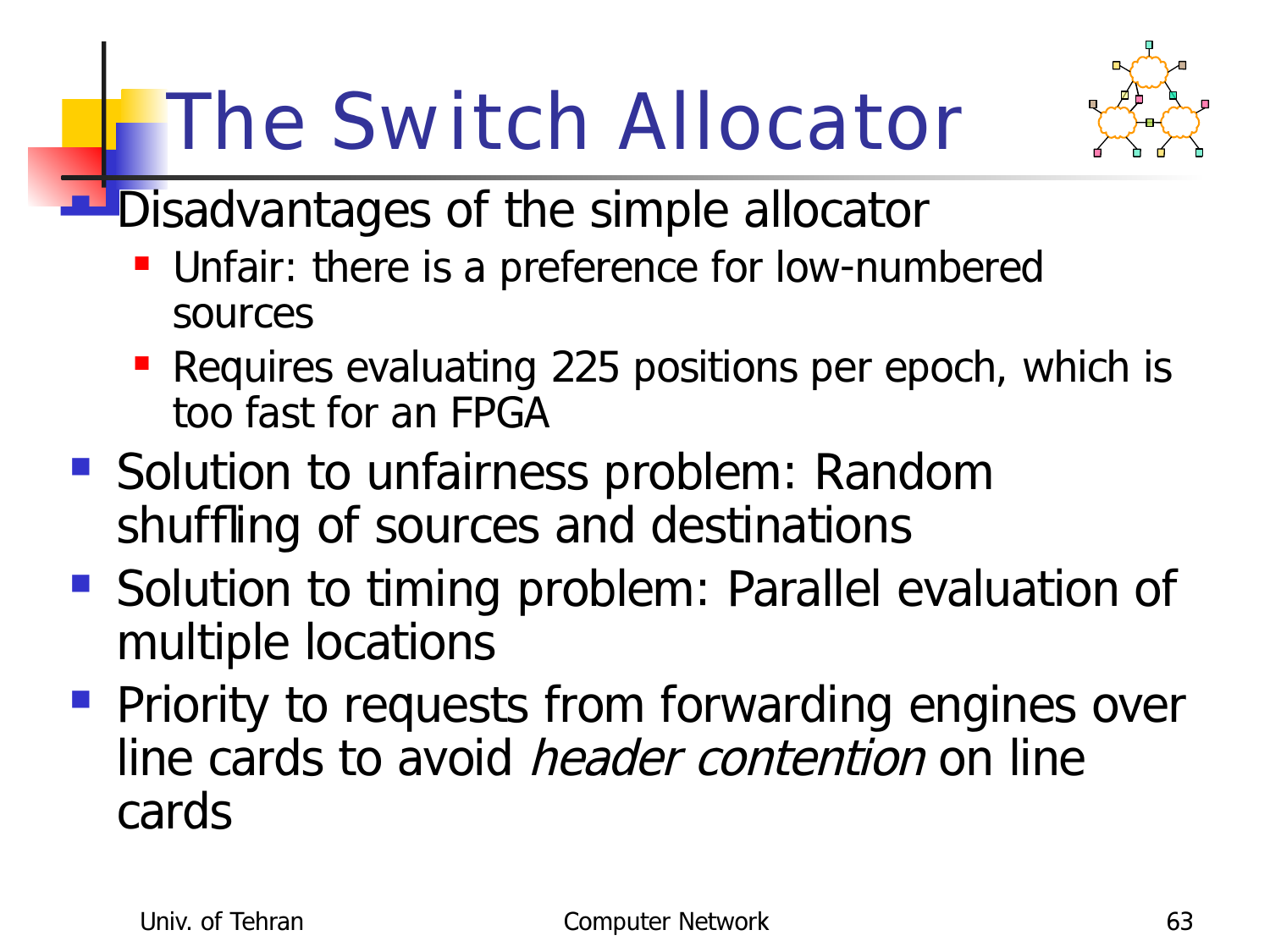

# The Switch Allocator
Disadvantages of the simple allocator
Unfair: there is a preference for low-numbered sources
Requires evaluating 225 positions per epoch, which is too fast for an FPGA
Solution to unfairness problem: Random shuffling of sources and destinations
Solution to timing problem: Parallel evaluation of multiple locations
Priority to requests from forwarding engines over line cards to avoid header contention on line cards
Univ. of Tehran
Computer Network
63